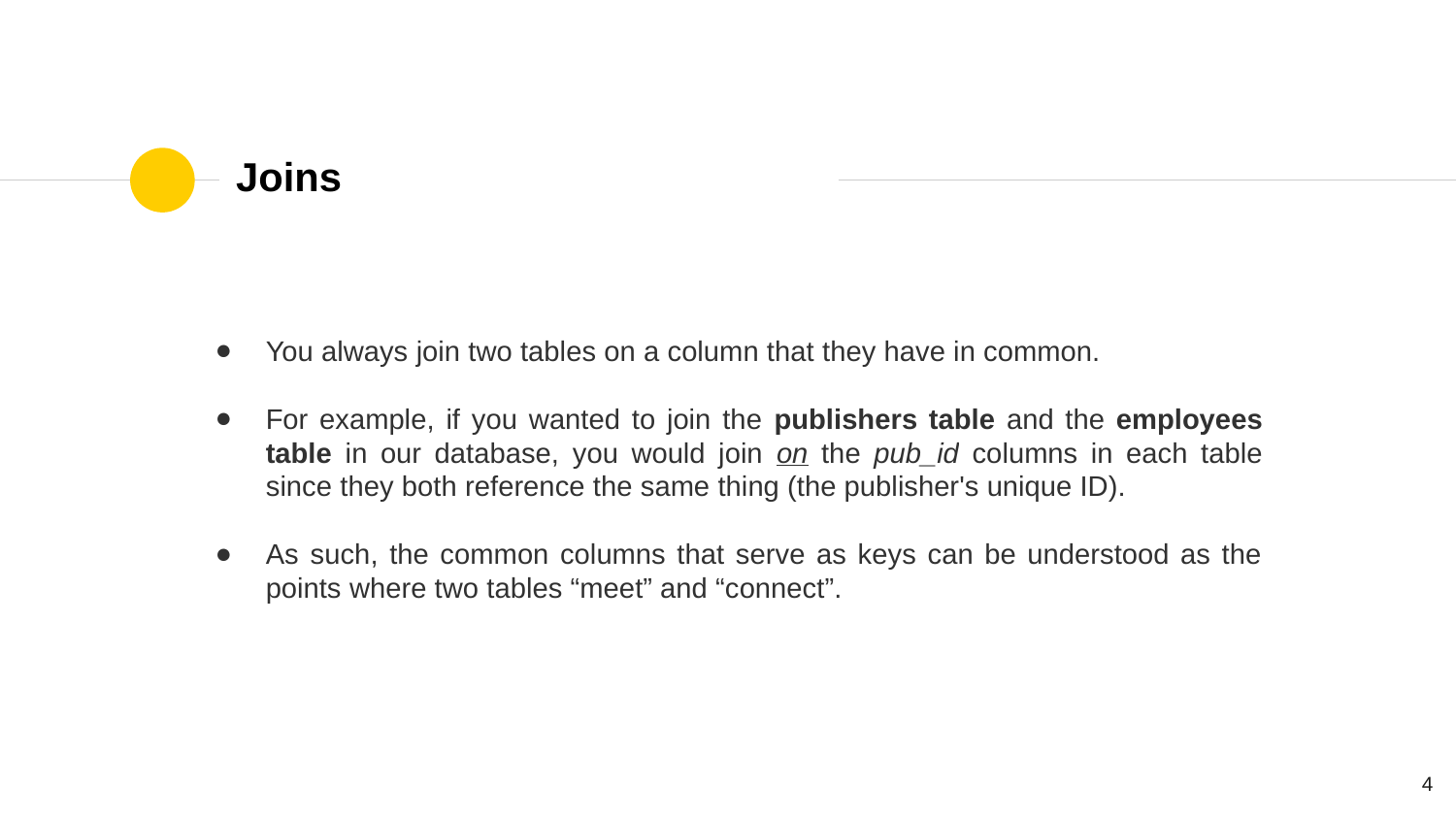

# Joins
You always join two tables on a column that they have in common.

For example, if you wanted to join the publishers table and the employees table in our database, you would join on the pub_id columns in each table since they both reference the same thing (the publisher's unique ID).

As such, the common columns that serve as keys can be understood as the points where two tables “meet” and “connect”.
4